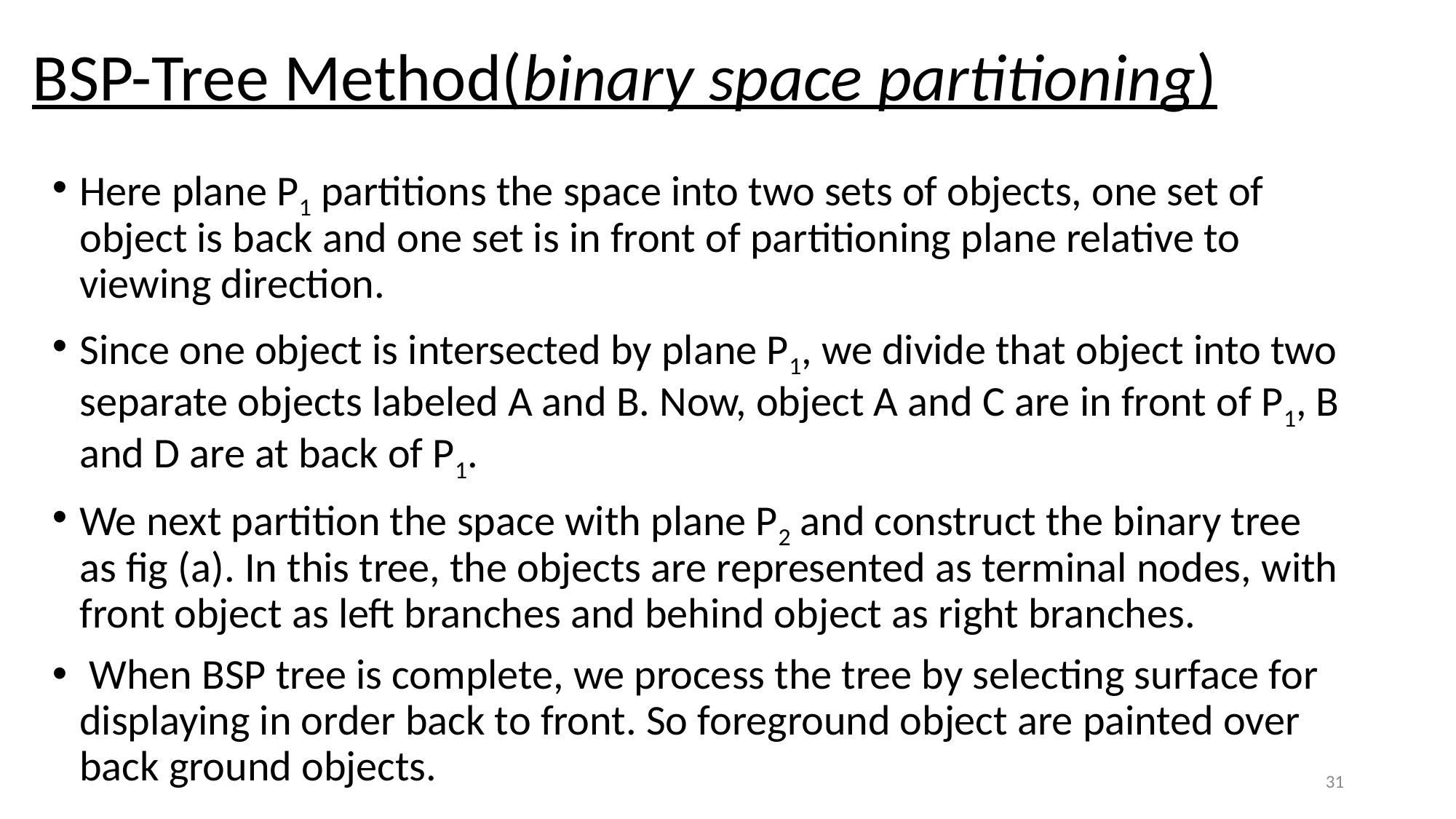

# BSP-Tree Method(binary space partitioning)
Here plane P1 partitions the space into two sets of objects, one set of object is back and one set is in front of partitioning plane relative to viewing direction.
Since one object is intersected by plane P1, we divide that object into two separate objects labeled A and B. Now, object A and C are in front of P1, B and D are at back of P1.
We next partition the space with plane P2 and construct the binary tree as fig (a). In this tree, the objects are represented as terminal nodes, with front object as left branches and behind object as right branches.
 When BSP tree is complete, we process the tree by selecting surface for displaying in order back to front. So foreground object are painted over back ground objects.

31